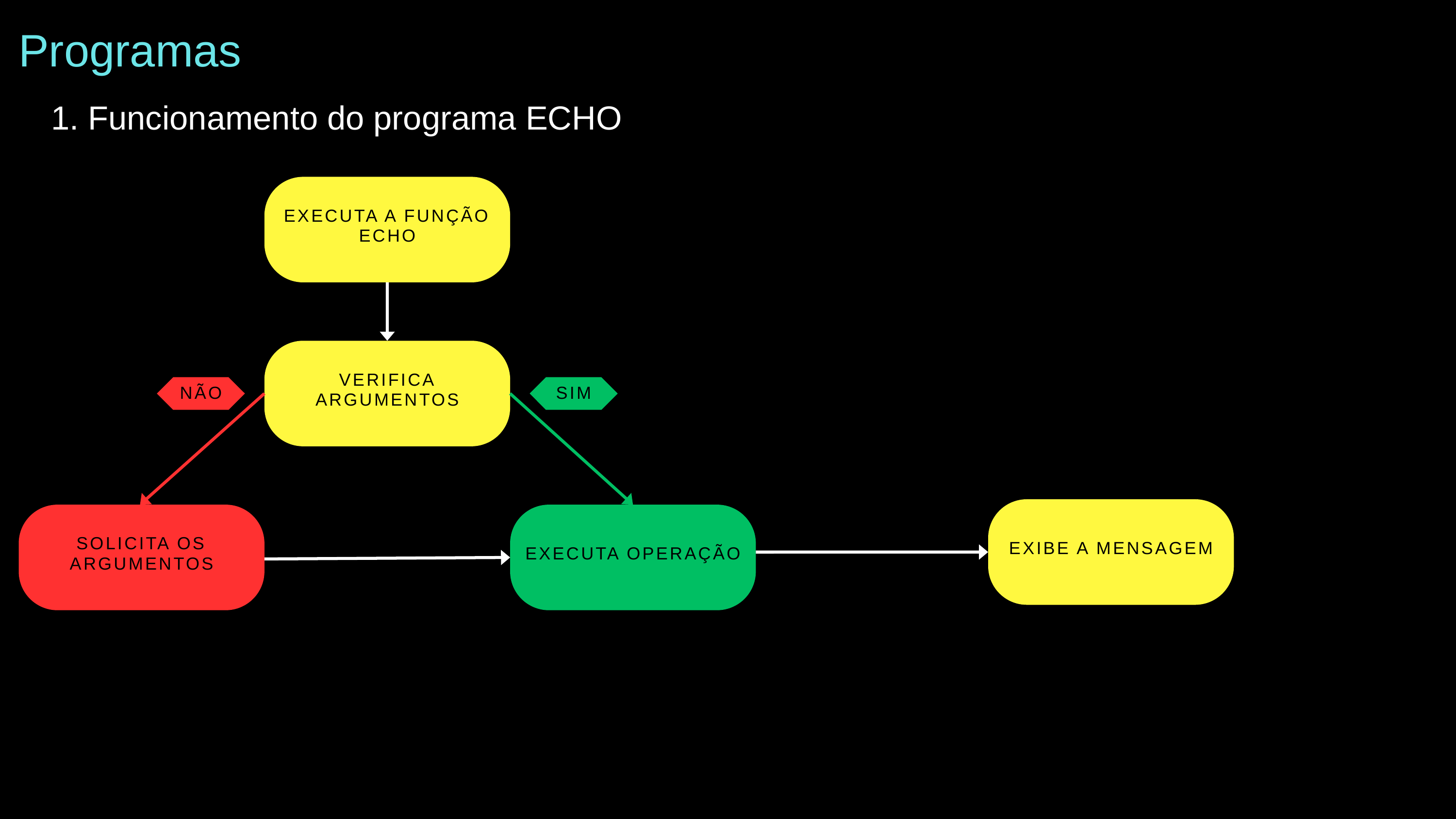

Programas

1. Funcionamento do programa ECHO

EXECUTA A FUNÇÃO ECHO

VERIFICA ARGUMENTOS

NÃO

SIM

EXIBE A MENSAGEM

SOLICITA OS ARGUMENTOS

EXECUTA OPERAÇÃO